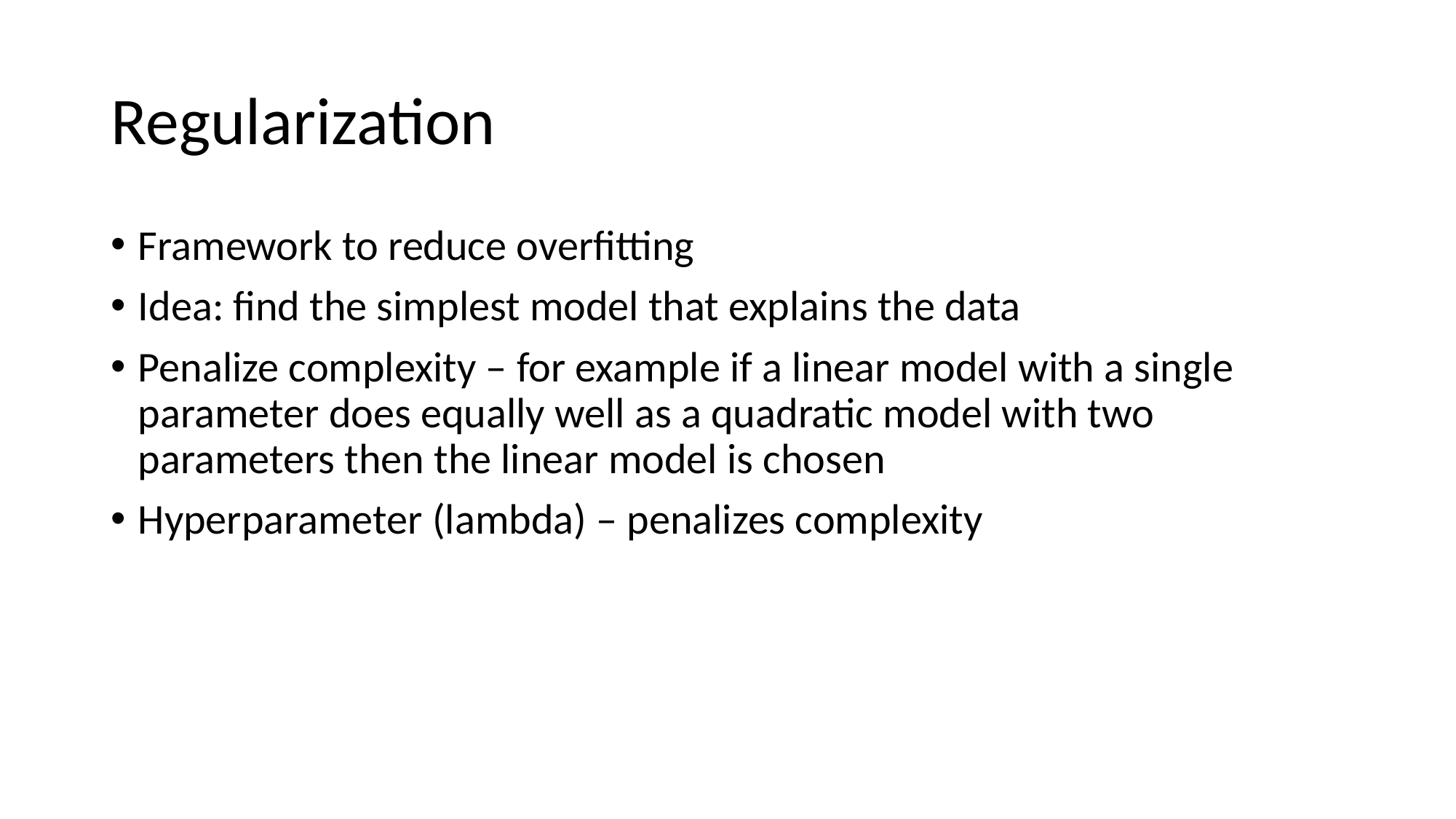

# Regularization
Framework to reduce overfitting
Idea: find the simplest model that explains the data
Penalize complexity – for example if a linear model with a single parameter does equally well as a quadratic model with two parameters then the linear model is chosen
Hyperparameter (lambda) – penalizes complexity